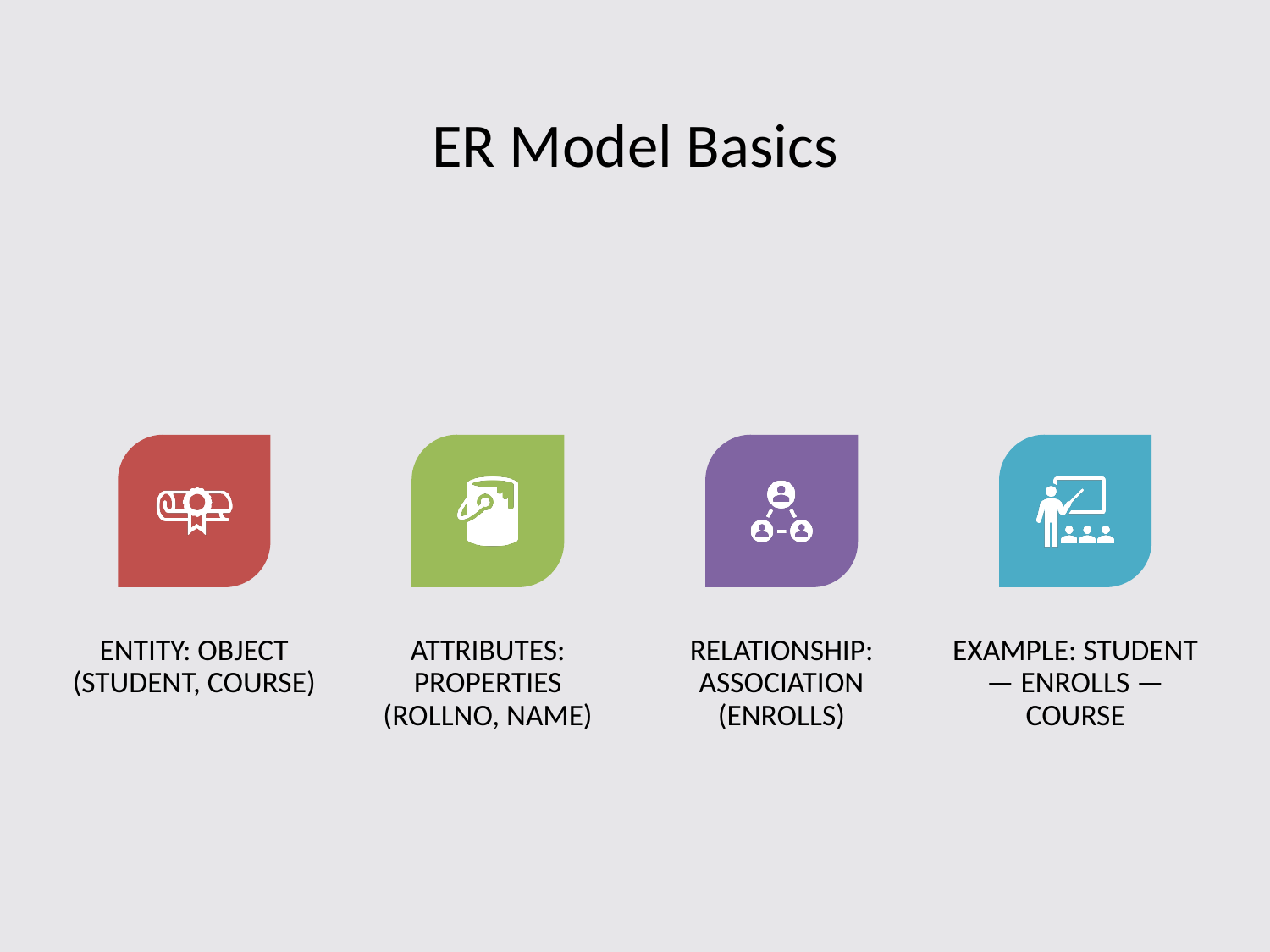

# ER Model Basics
Entity: Object (Student, Course)
Attributes: Properties (RollNo, Name)
Relationship: Association (Enrolls)
Example: Student — Enrolls — Course